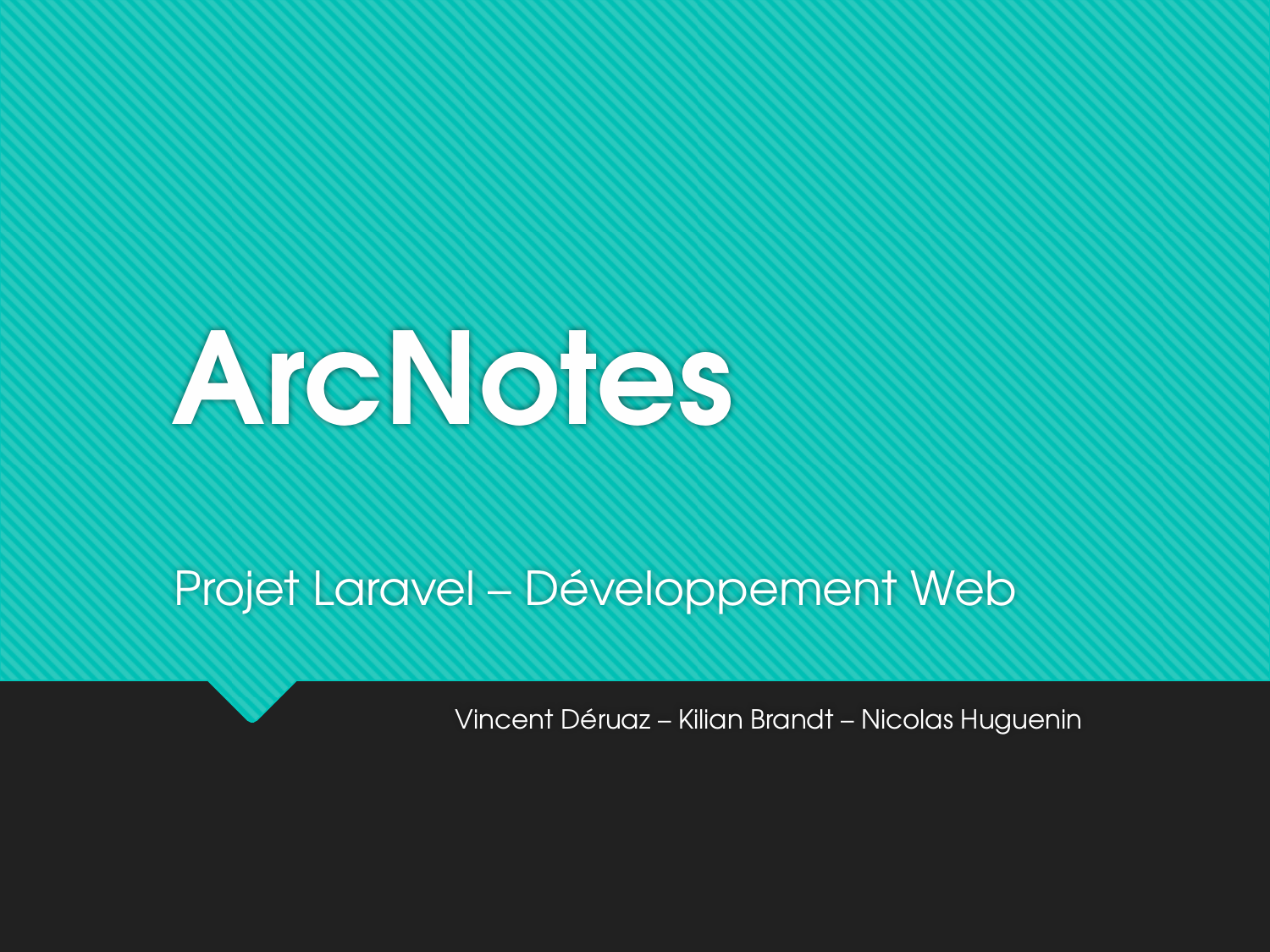

# ArcNotes
Projet Laravel – Développement Web

                                       Vincent Déruaz – Kilian Brandt – Nicolas Huguenin